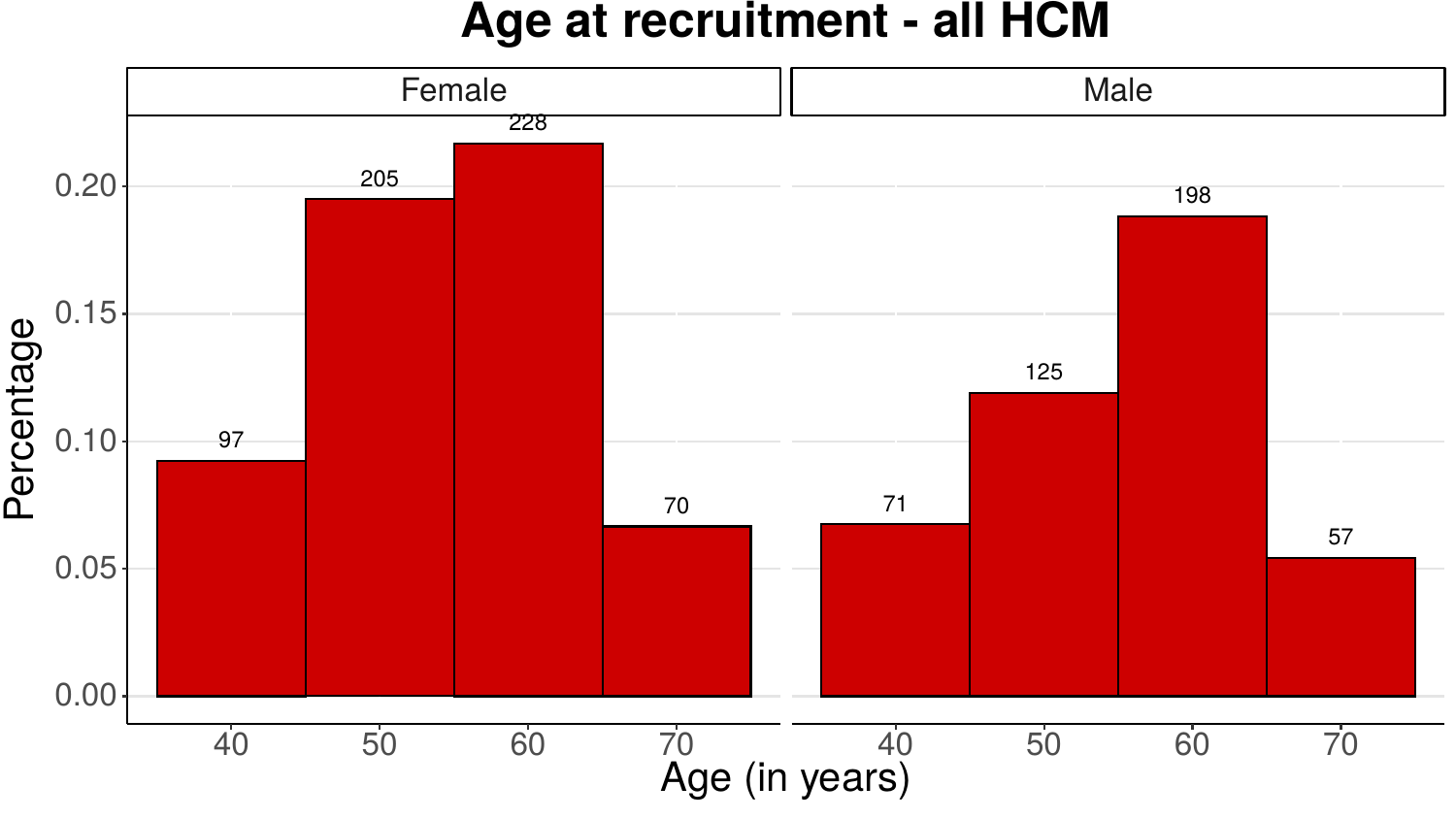

Age at recruitment - all HCM

Female
Male
228

205
0.20

198

0.15

125

Percentage
0.10
97

71
70

57
0.05

0.00

60
60
40
40
50
70
50
70
Age (in years)